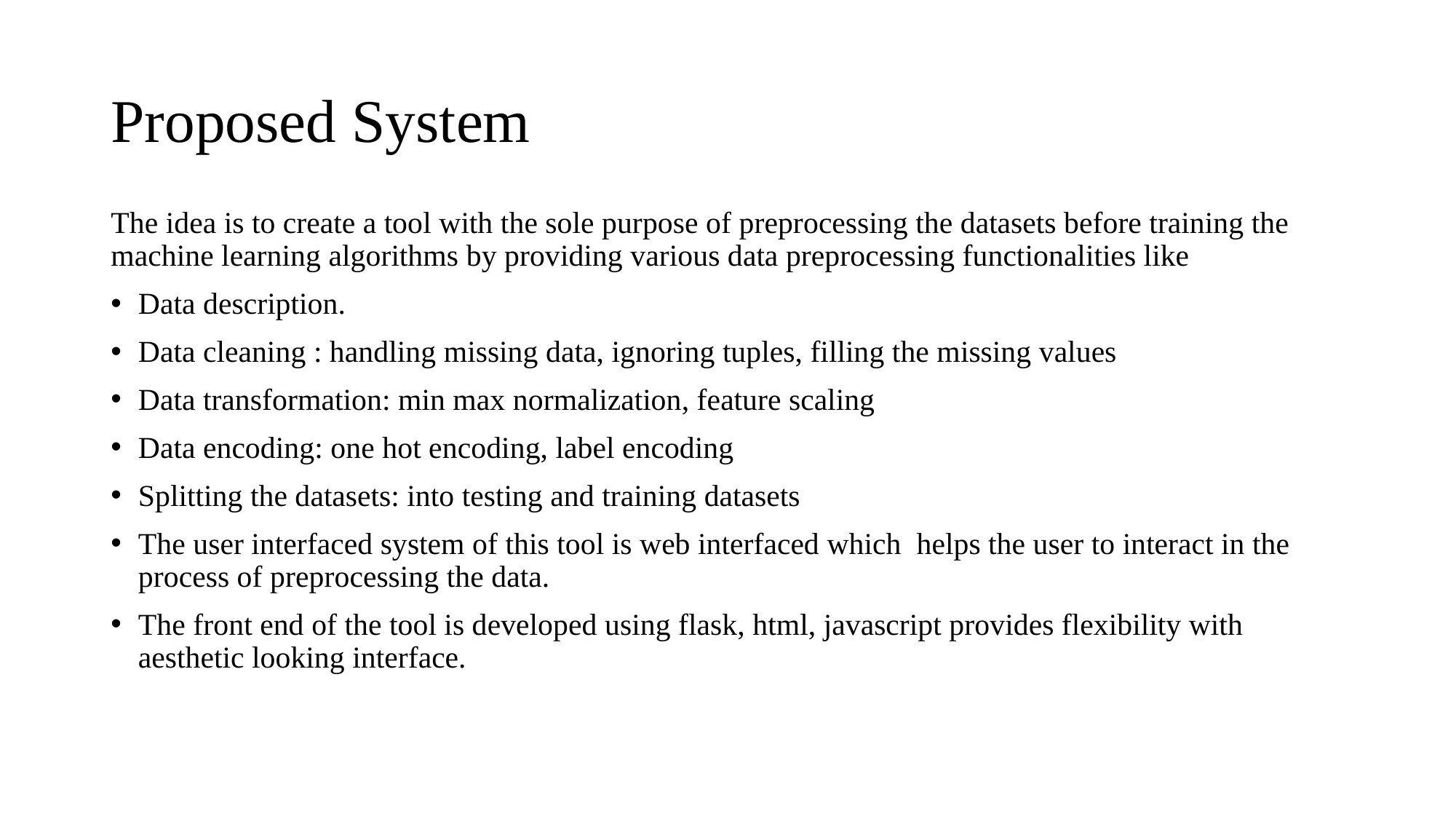

# Proposed System
The idea is to create a tool with the sole purpose of preprocessing the datasets before training the machine learning algorithms by providing various data preprocessing functionalities like
Data description.
Data cleaning : handling missing data, ignoring tuples, filling the missing values
Data transformation: min max normalization, feature scaling
Data encoding: one hot encoding, label encoding
Splitting the datasets: into testing and training datasets
The user interfaced system of this tool is web interfaced which  helps the user to interact in the process of preprocessing the data.
The front end of the tool is developed using flask, html, javascript provides flexibility with aesthetic looking interface.